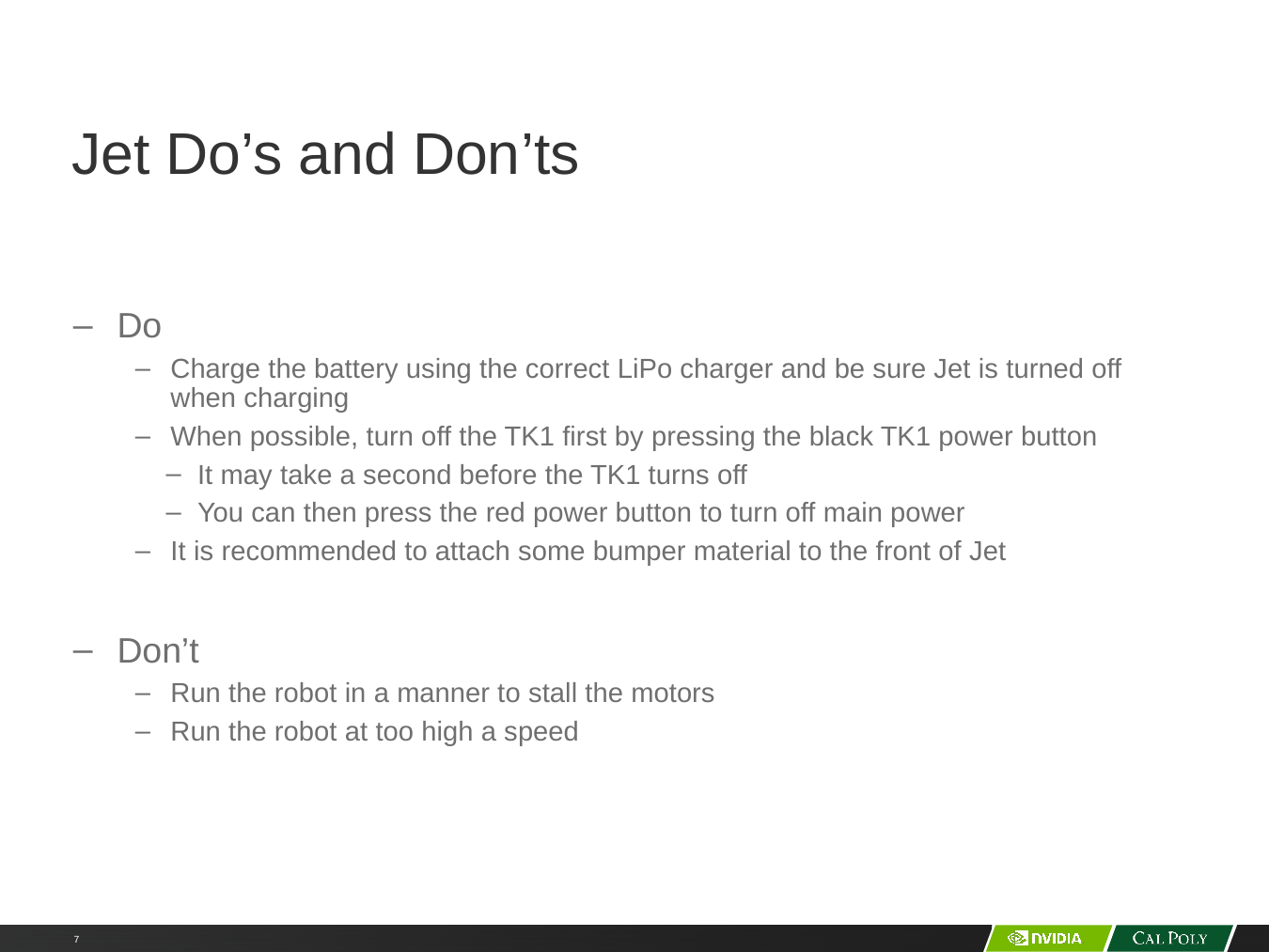

# Jet Do’s and Don’ts

Do
Charge the battery using the correct LiPo charger and be sure Jet is turned off when charging
When possible, turn off the TK1 first by pressing the black TK1 power button
It may take a second before the TK1 turns off
You can then press the red power button to turn off main power
It is recommended to attach some bumper material to the front of Jet

Don’t
Run the robot in a manner to stall the motors
Run the robot at too high a speed